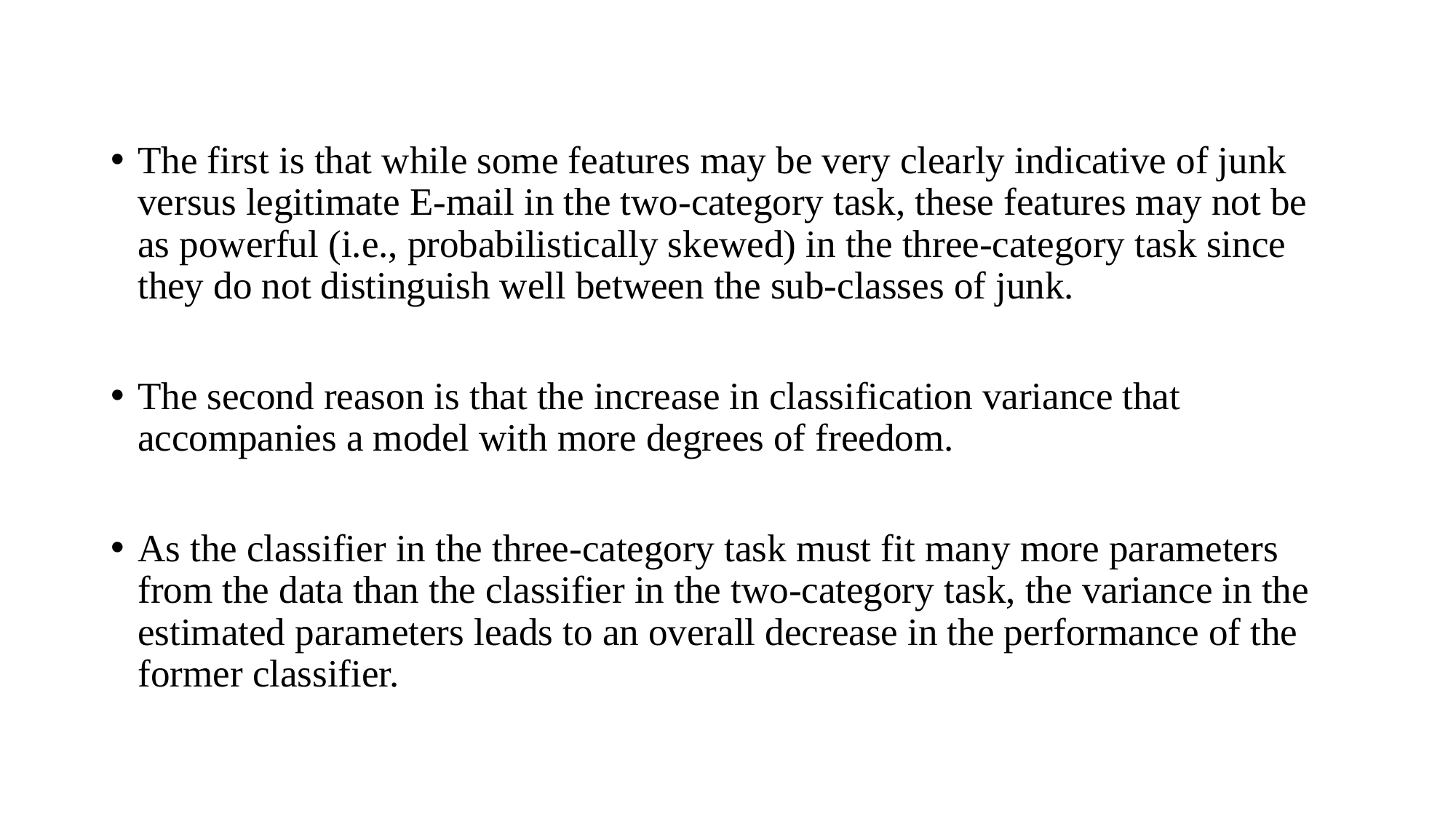

The first is that while some features may be very clearly indicative of junk versus legitimate E-mail in the two-category task, these features may not be as powerful (i.e., probabilistically skewed) in the three-category task since they do not distinguish well between the sub-classes of junk.

The second reason is that the increase in classification variance that accompanies a model with more degrees of freedom.

As the classifier in the three-category task must fit many more parameters from the data than the classifier in the two-category task, the variance in the estimated parameters leads to an overall decrease in the performance of the former classifier.